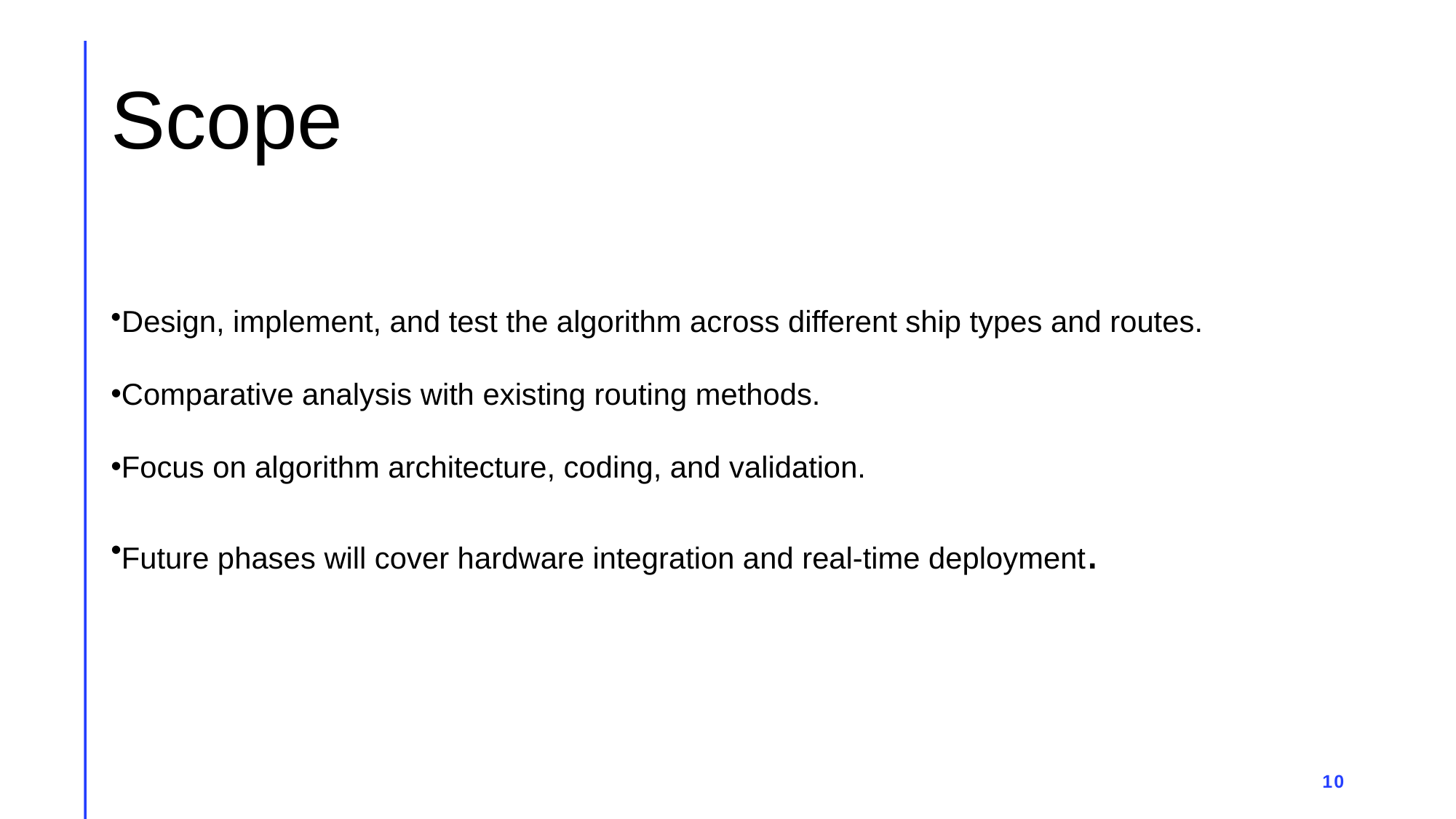

# Scope

Design, implement, and test the algorithm across different ship types and routes.

Comparative analysis with existing routing methods.

Focus on algorithm architecture, coding, and validation.

Future phases will cover hardware integration and real-time deployment.
10